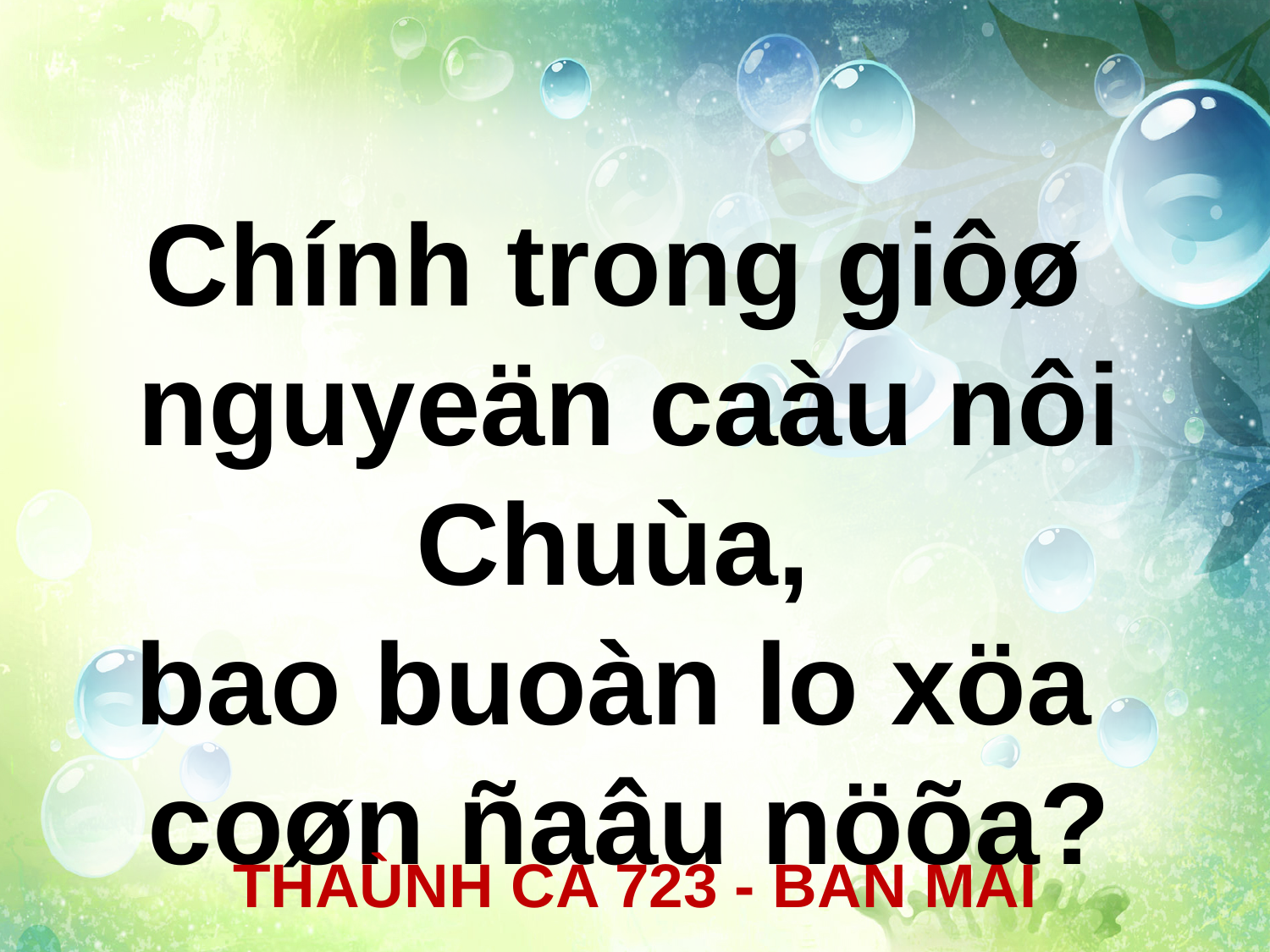

Chính trong giôø
nguyeän caàu nôi Chuùa,
bao buoàn lo xöa
coøn ñaâu nöõa?
THAÙNH CA 723 - BAN MAI